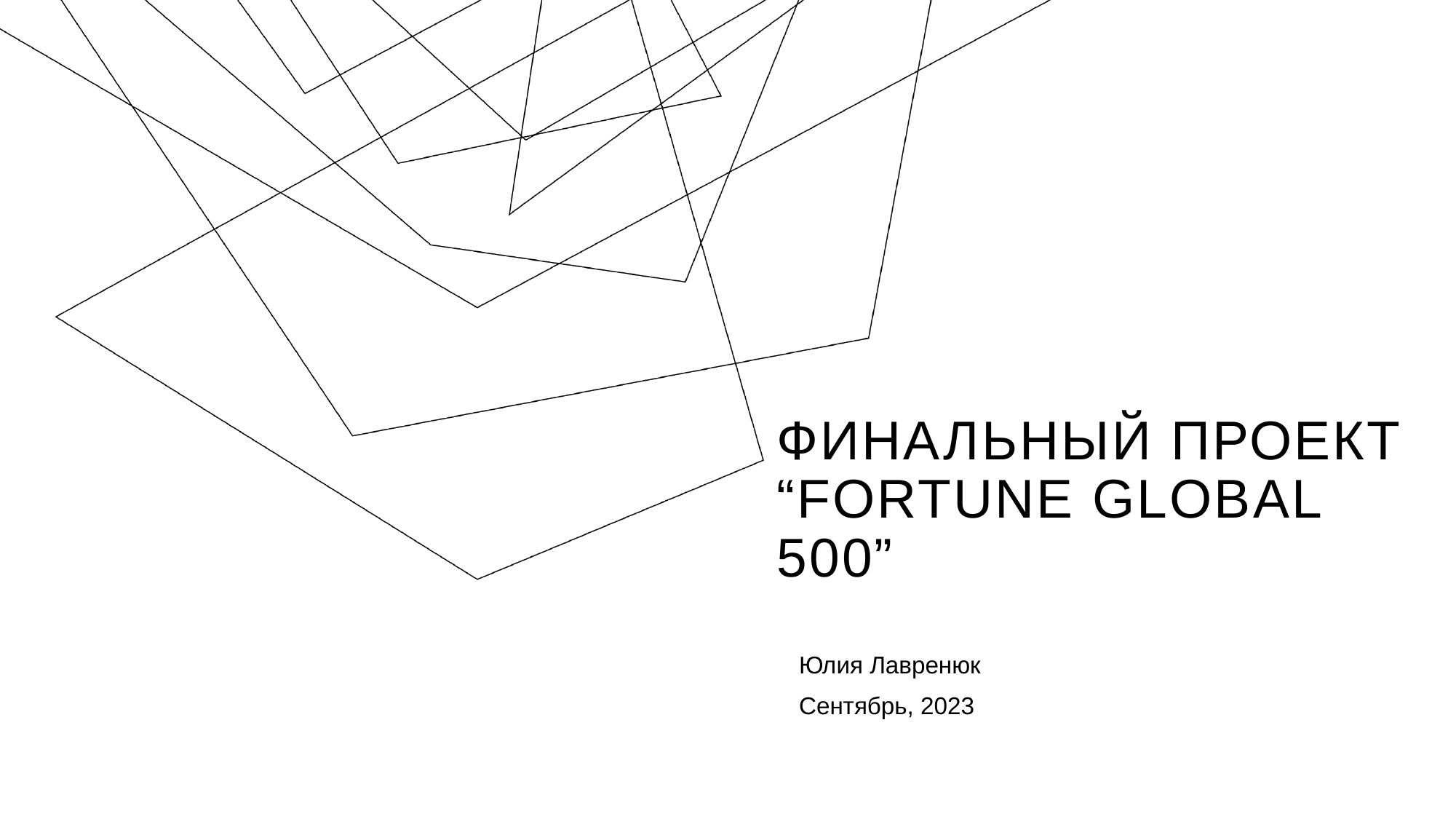

# Финальный проект “FORTUNE GLOBAL 500”
Юлия Лавренюк
Сентябрь, 2023